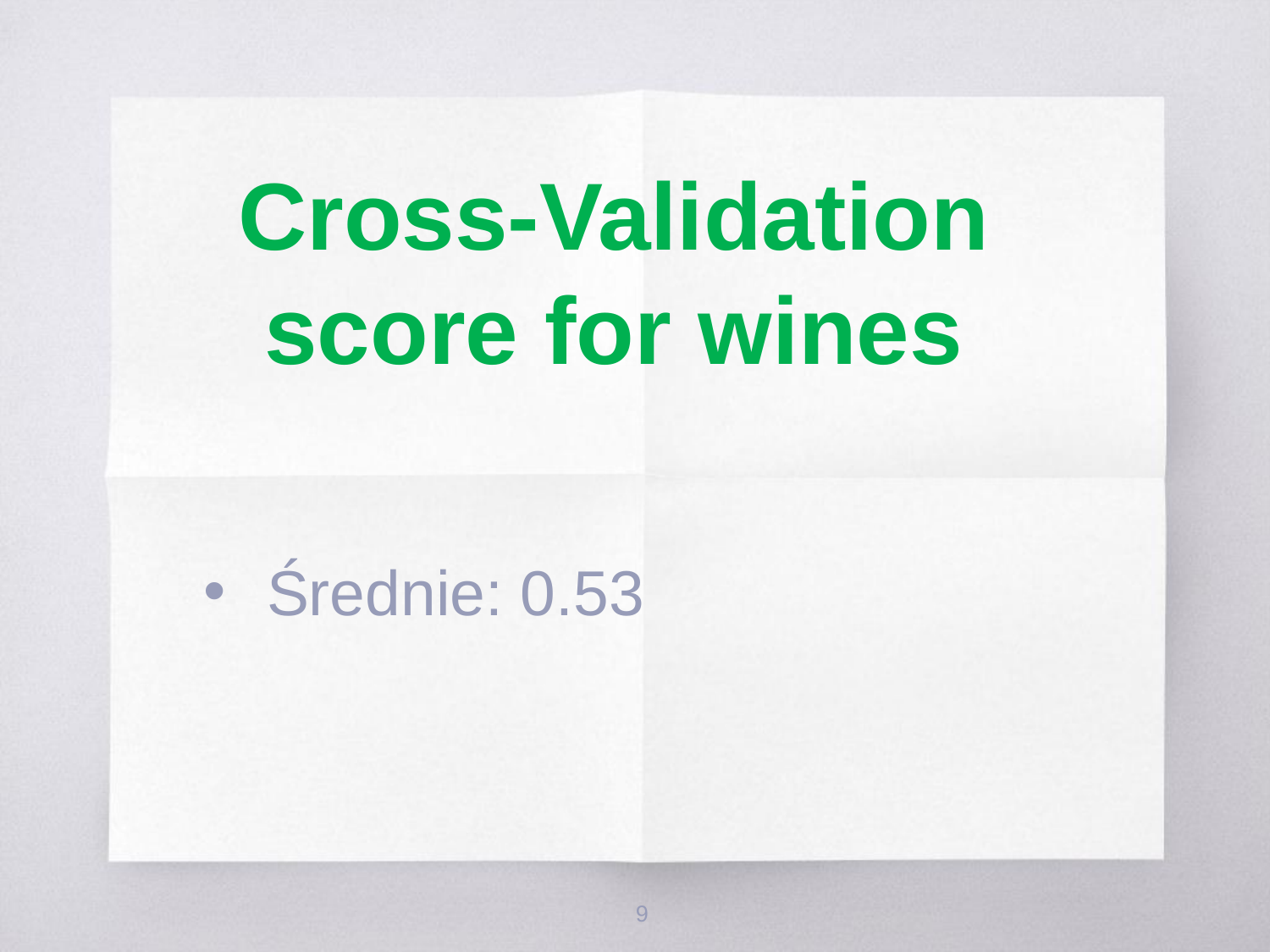

# Cross-Validation score for wines
Średnie: 0.53
9